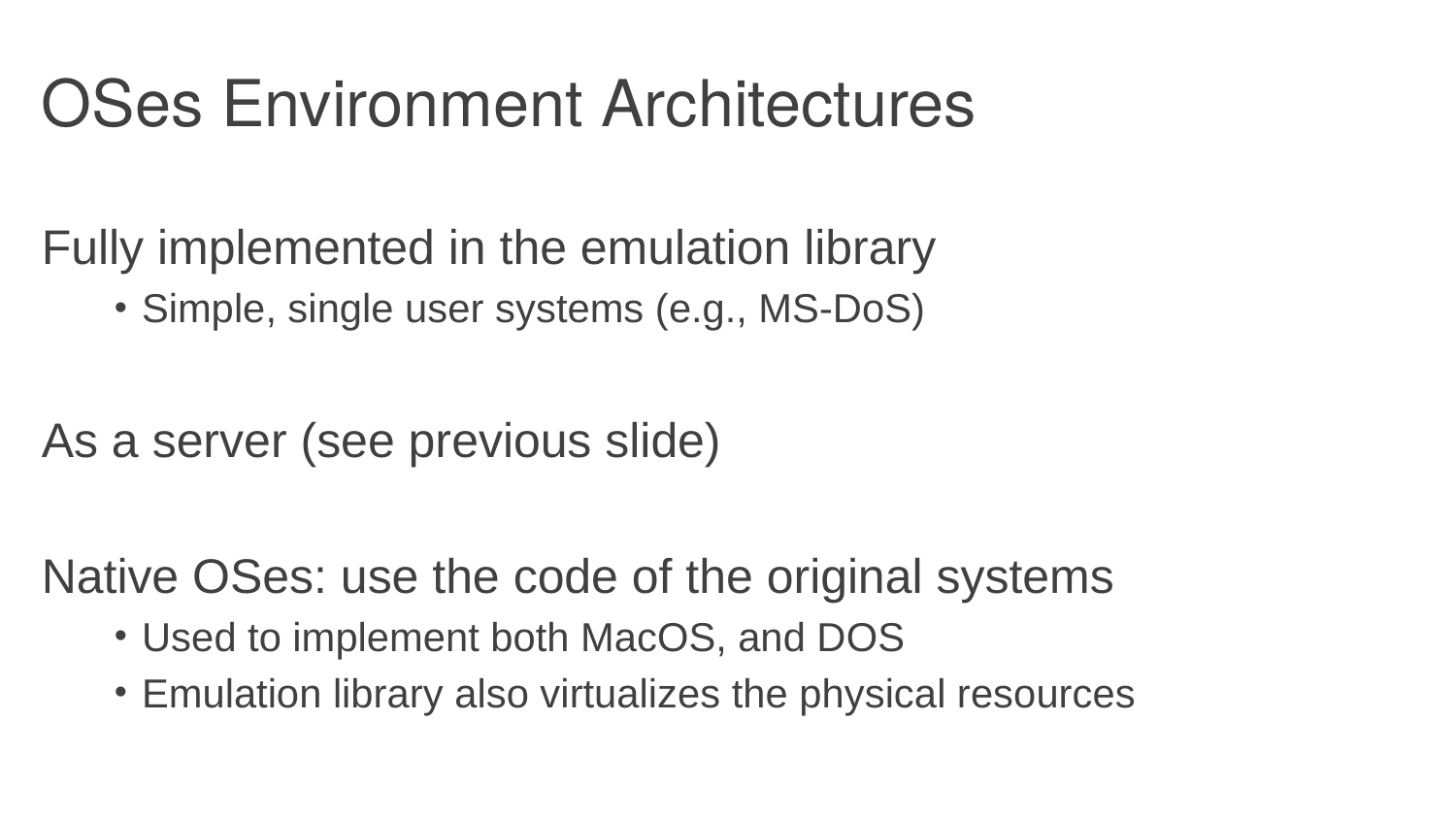

# OSes Environment Architectures
Fully implemented in the emulation library
Simple, single user systems (e.g., MS-DoS)

As a server (see previous slide)

Native OSes: use the code of the original systems
Used to implement both MacOS, and DOS
Emulation library also virtualizes the physical resources